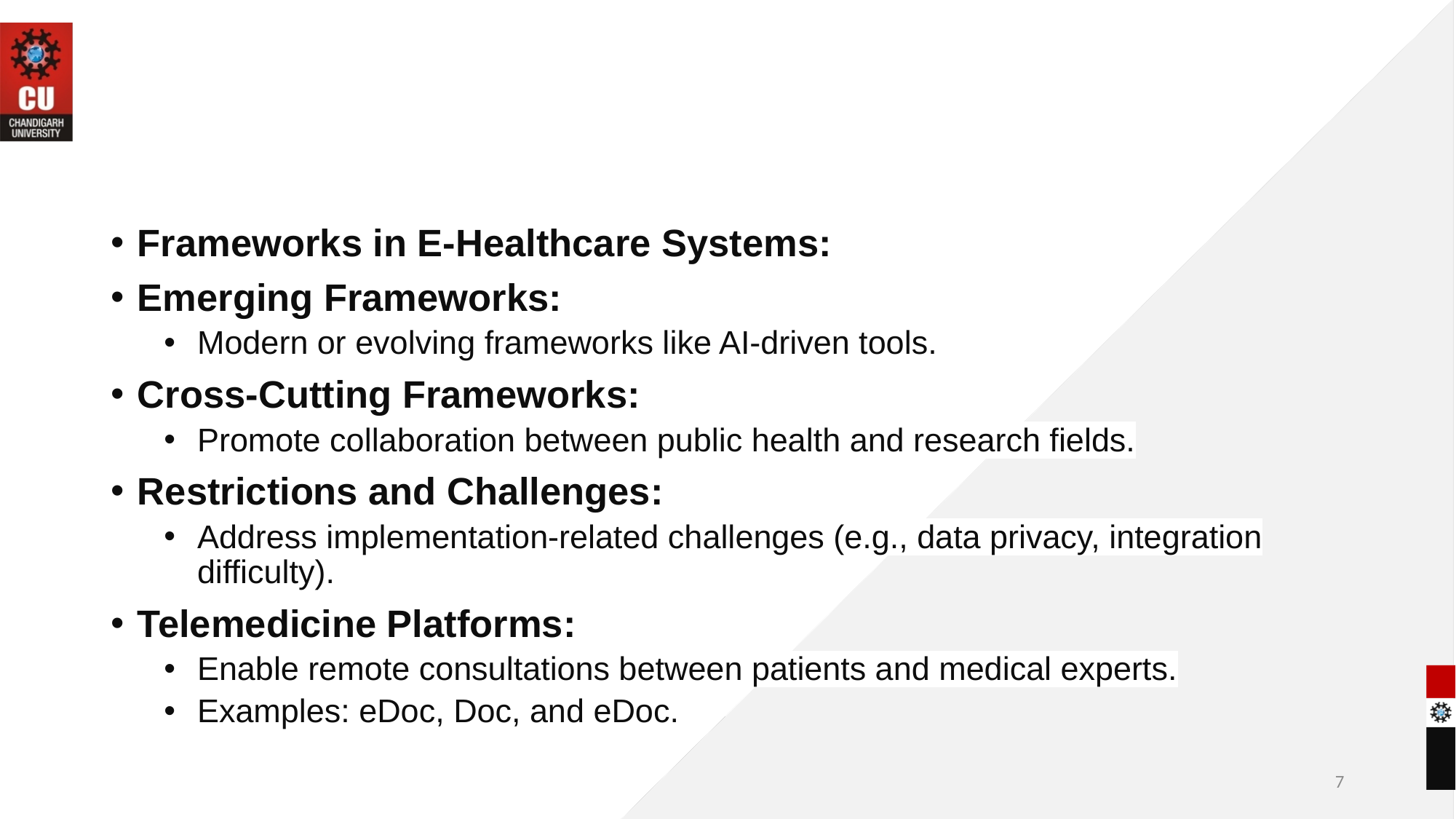

#
Frameworks in E-Healthcare Systems:
Emerging Frameworks:
Modern or evolving frameworks like AI-driven tools.
Cross-Cutting Frameworks:
Promote collaboration between public health and research fields.
Restrictions and Challenges:
Address implementation-related challenges (e.g., data privacy, integration difficulty).
Telemedicine Platforms:
Enable remote consultations between patients and medical experts.
Examples: eDoc, Doc, and eDoc.

7